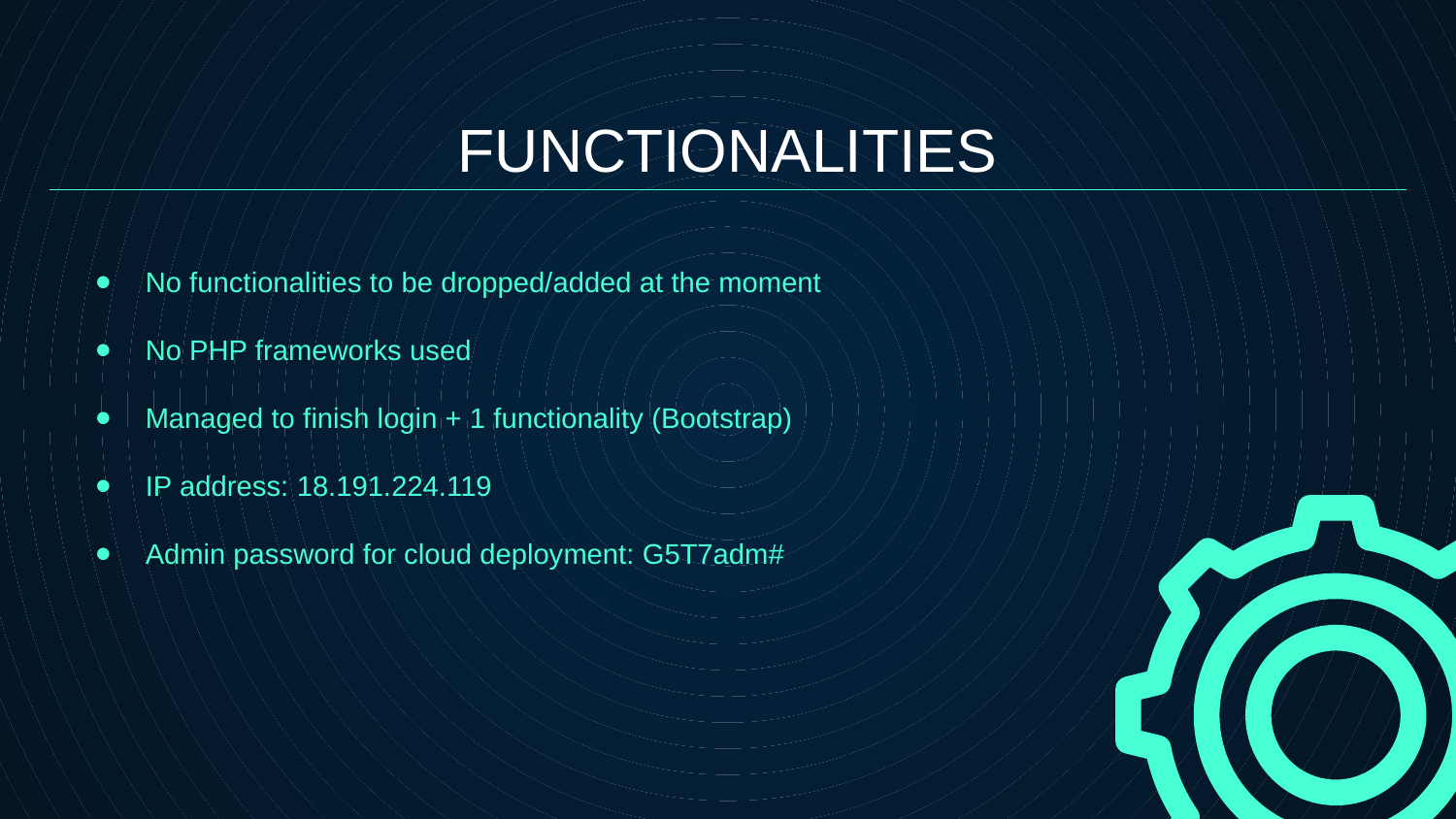

# FUNCTIONALITIES
No functionalities to be dropped/added at the moment
No PHP frameworks used
Managed to finish login + 1 functionality (Bootstrap)
IP address: 18.191.224.119
Admin password for cloud deployment: G5T7adm#